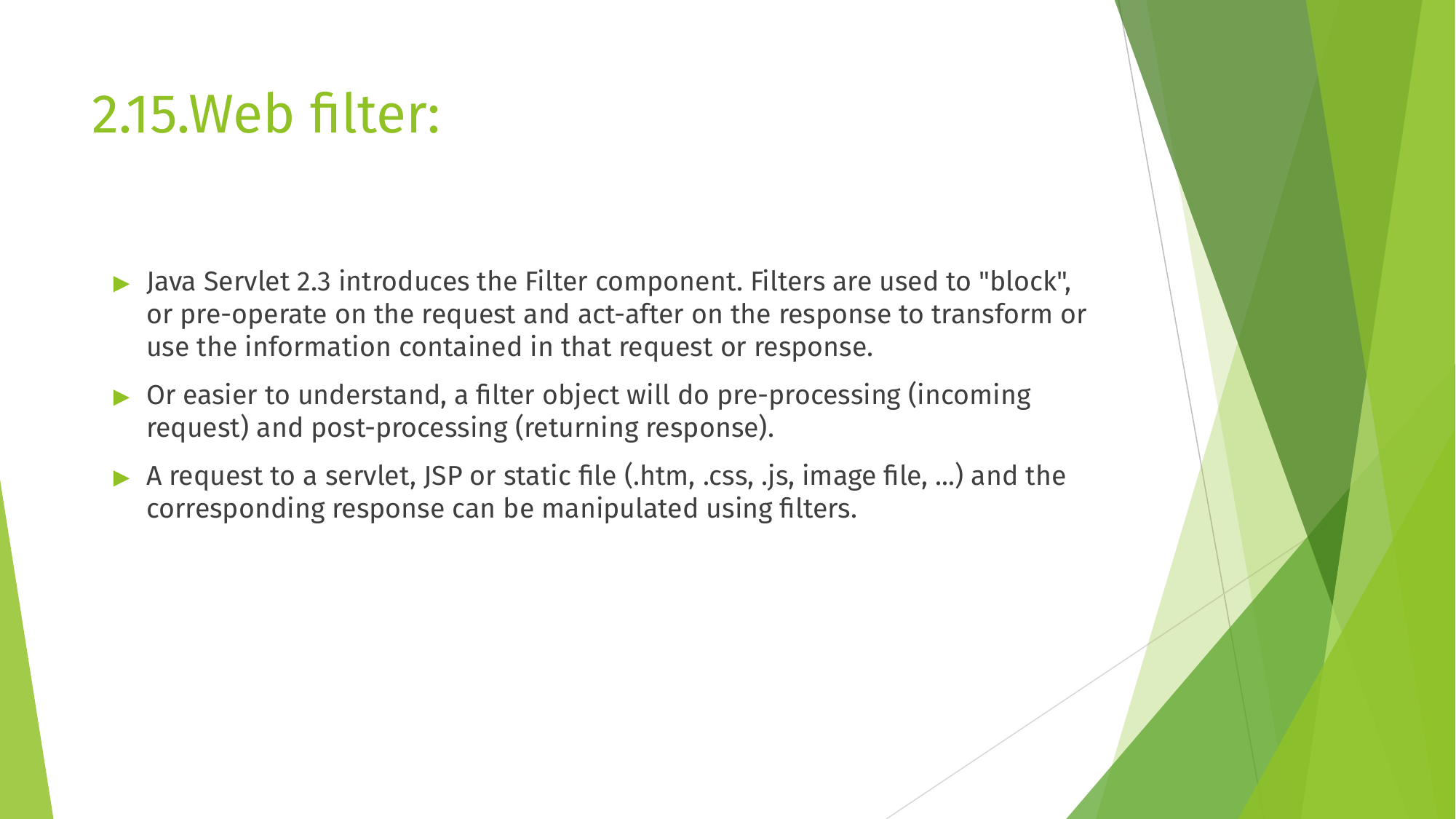

# 2.15.Web filter:
Java Servlet 2.3 introduces the Filter component. Filters are used to "block", or pre-operate on the request and act-after on the response to transform or use the information contained in that request or response.
Or easier to understand, a filter object will do pre-processing (incoming request) and post-processing (returning response).
A request to a servlet, JSP or static file (.htm, .css, .js, image file, ...) and the corresponding response can be manipulated using filters.